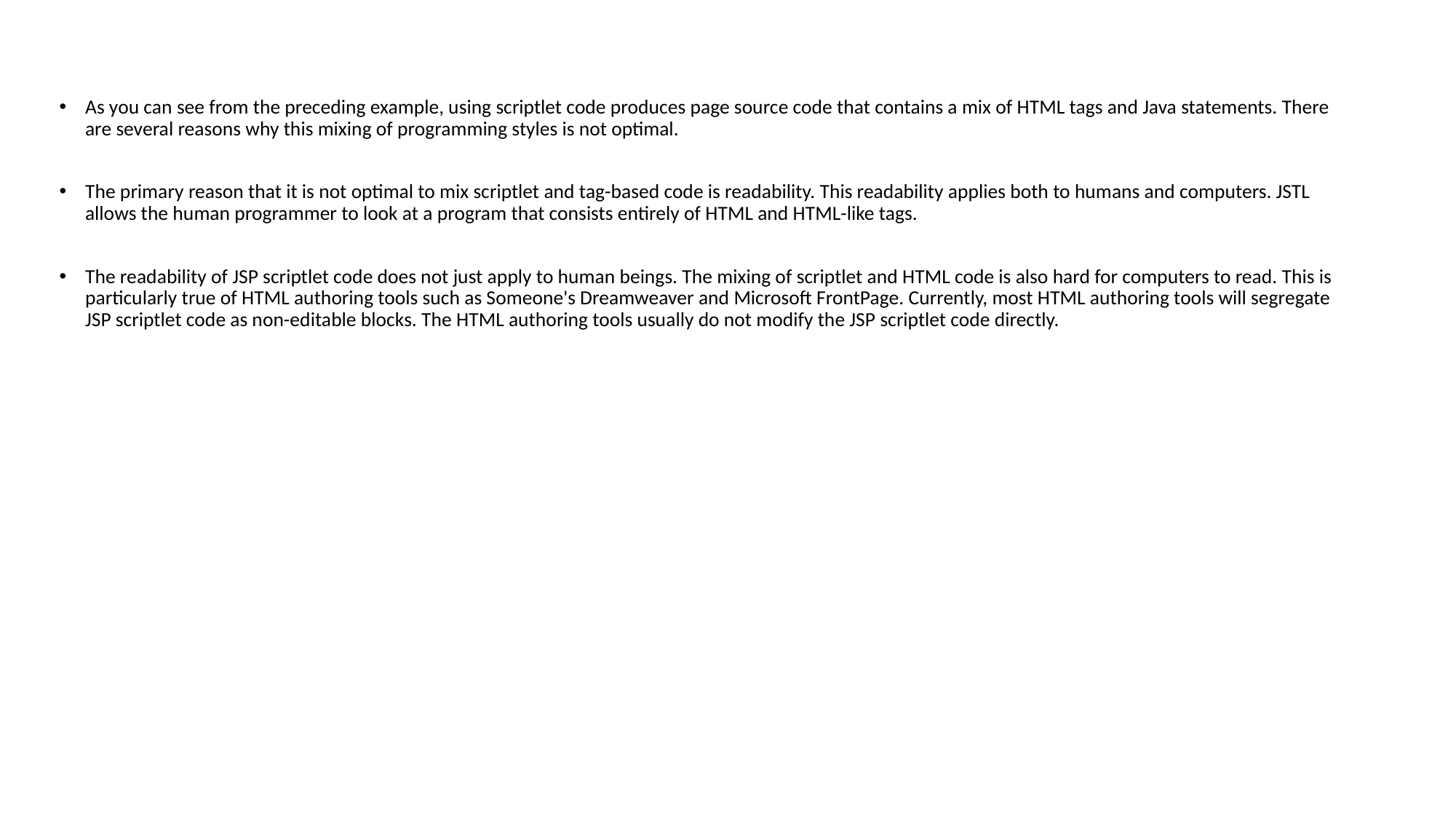

As you can see from the preceding example, using scriptlet code produces page source code that contains a mix of HTML tags and Java statements. There are several reasons why this mixing of programming styles is not optimal.

The primary reason that it is not optimal to mix scriptlet and tag-based code is readability. This readability applies both to humans and computers. JSTL allows the human programmer to look at a program that consists entirely of HTML and HTML-like tags.

The readability of JSP scriptlet code does not just apply to human beings. The mixing of scriptlet and HTML code is also hard for computers to read. This is particularly true of HTML authoring tools such as Someone's Dreamweaver and Microsoft FrontPage. Currently, most HTML authoring tools will segregate JSP scriptlet code as non-editable blocks. The HTML authoring tools usually do not modify the JSP scriptlet code directly.